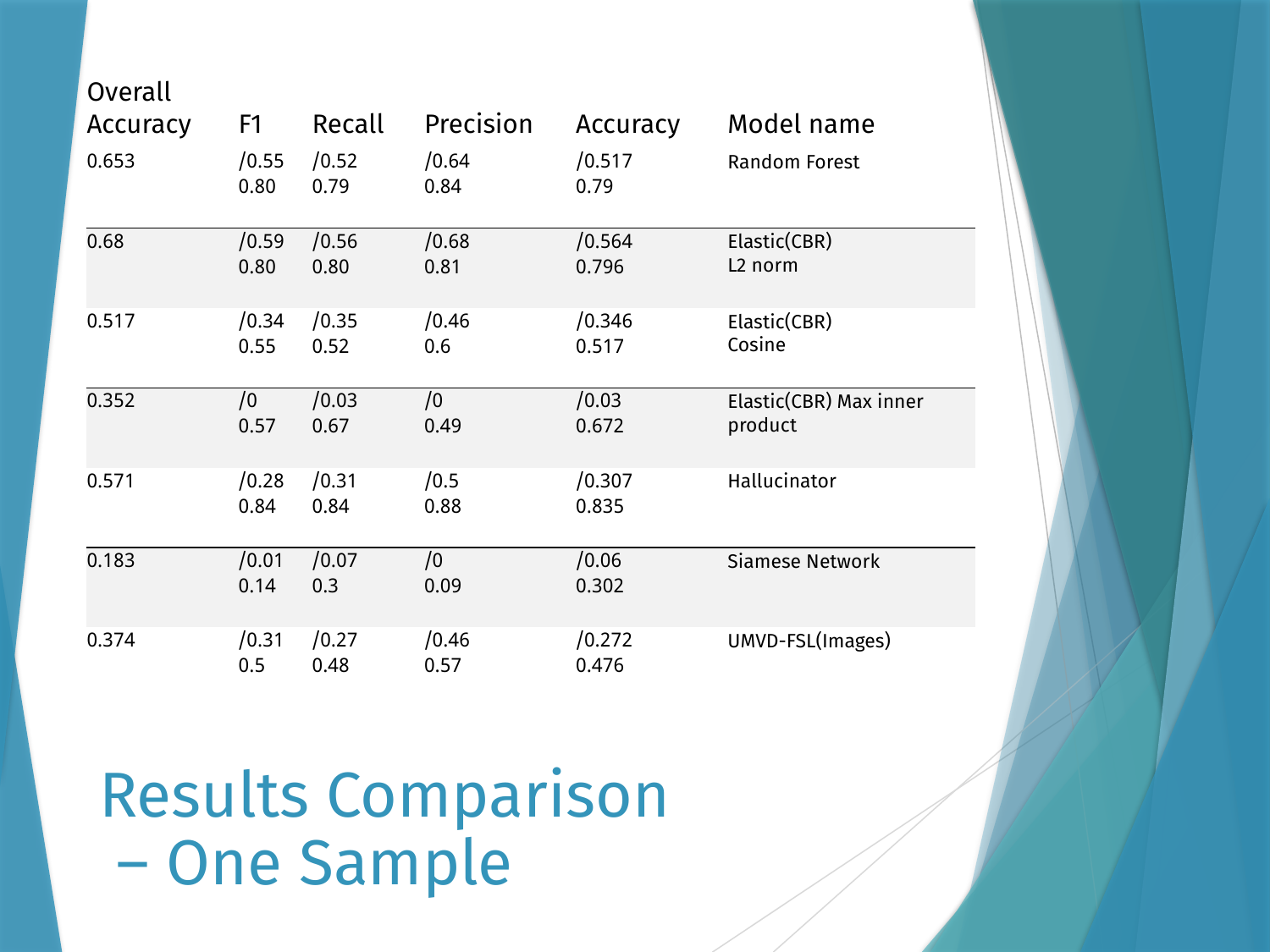

| Overall Accuracy | F1 | Recall | Precision | Accuracy | Model name |
| --- | --- | --- | --- | --- | --- |
| 0.653 | 0.55/ 0.80 | 0.52/ 0.79 | 0.64/ 0.84 | 0.517/ 0.79 | Random Forest |
| 0.68 | 0.59/ 0.80 | 0.56/ 0.80 | 0.68/ 0.81 | 0.564/ 0.796 | Elastic(CBR) L2 norm |
| 0.517 | 0.34/ 0.55 | 0.35/ 0.52 | 0.46/ 0.6 | 0.346/ 0.517 | Elastic(CBR) Cosine |
| 0.352 | 0/ 0.57 | 0.03/ 0.67 | 0/ 0.49 | 0.03/ 0.672 | Elastic(CBR) Max inner product |
| 0.571 | 0.28/ 0.84 | 0.31/ 0.84 | 0.5/ 0.88 | 0.307/ 0.835 | Hallucinator |
| 0.183 | 0.01/ 0.14 | 0.07/ 0.3 | 0/ 0.09 | 0.06/ 0.302 | Siamese Network |
| 0.374 | 0.31/ 0.5 | 0.27/ 0.48 | 0.46/ 0.57 | 0.272/ 0.476 | UMVD-FSL(Images) |
# Results Comparison – One Sample